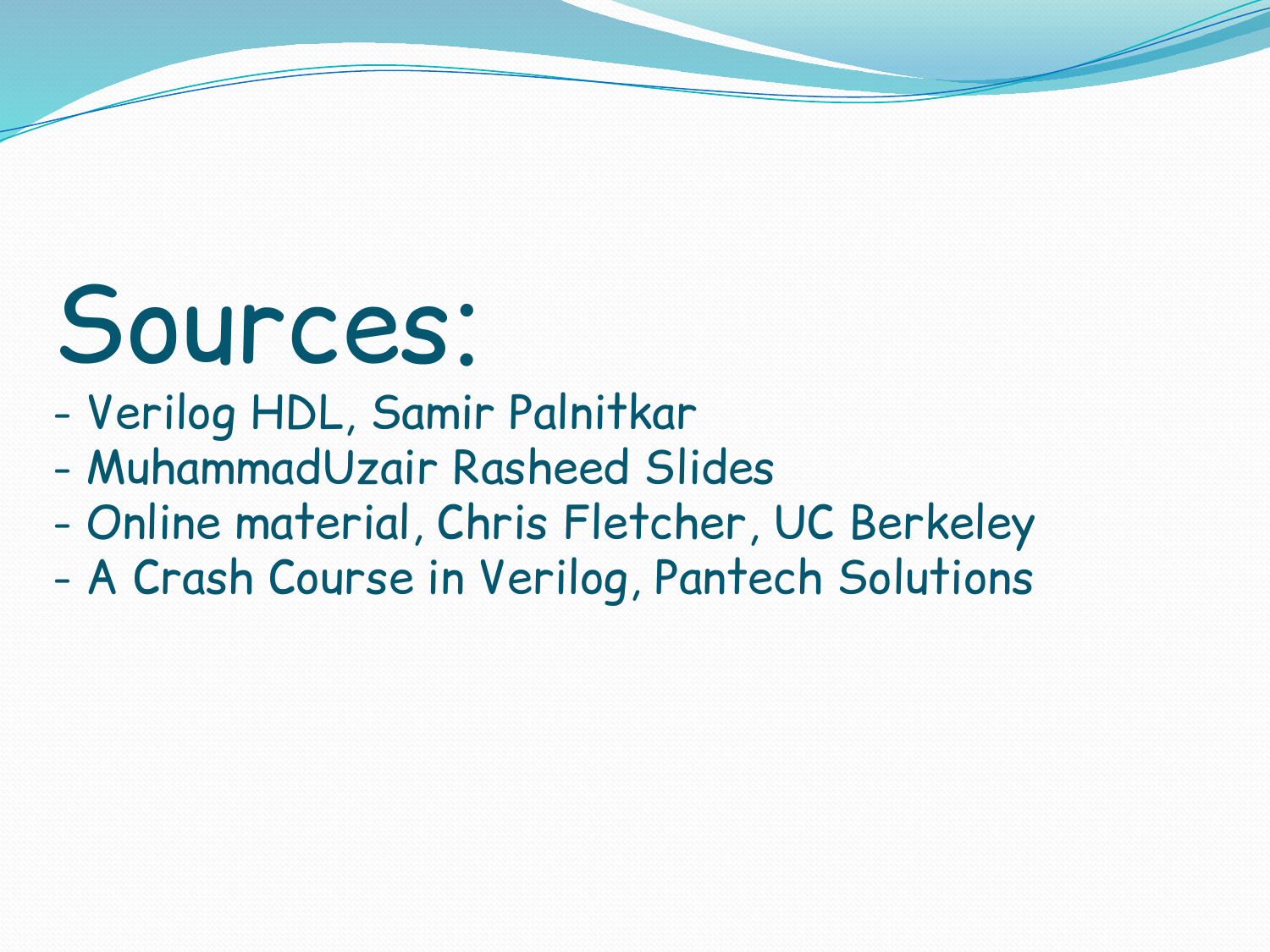

Sources:
- Verilog HDL, Samir Palnitkar
- MuhammadUzair Rasheed Slides
- Online material, Chris Fletcher, UC Berkeley
- A Crash Course in Verilog, Pantech Solutions